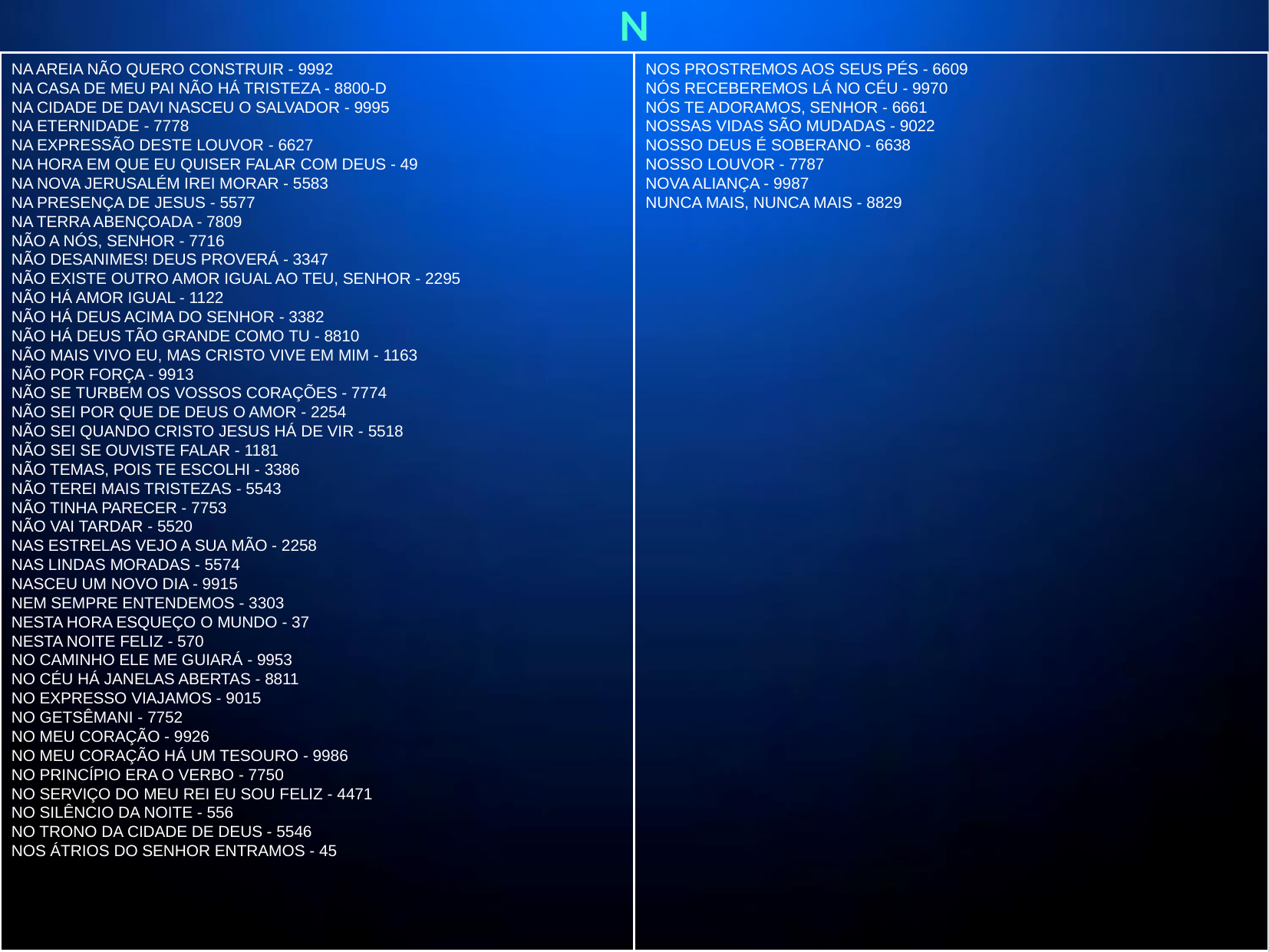

N
NA AREIA NÃO QUERO CONSTRUIR - 9992
NA CASA DE MEU PAI NÃO HÁ TRISTEZA - 8800-D
NA CIDADE DE DAVI NASCEU O SALVADOR - 9995
NA ETERNIDADE - 7778
NA EXPRESSÃO DESTE LOUVOR - 6627
NA HORA EM QUE EU QUISER FALAR COM DEUS - 49
NA NOVA JERUSALÉM IREI MORAR - 5583
NA PRESENÇA DE JESUS - 5577
NA TERRA ABENÇOADA - 7809
NÃO A NÓS, SENHOR - 7716
NÃO DESANIMES! DEUS PROVERÁ - 3347
NÃO EXISTE OUTRO AMOR IGUAL AO TEU, SENHOR - 2295
NÃO HÁ AMOR IGUAL - 1122
NÃO HÁ DEUS ACIMA DO SENHOR - 3382
NÃO HÁ DEUS TÃO GRANDE COMO TU - 8810
NÃO MAIS VIVO EU, MAS CRISTO VIVE EM MIM - 1163
NÃO POR FORÇA - 9913
NÃO SE TURBEM OS VOSSOS CORAÇÕES - 7774
NÃO SEI POR QUE DE DEUS O AMOR - 2254
NÃO SEI QUANDO CRISTO JESUS HÁ DE VIR - 5518
NÃO SEI SE OUVISTE FALAR - 1181
NÃO TEMAS, POIS TE ESCOLHI - 3386
NÃO TEREI MAIS TRISTEZAS - 5543
NÃO TINHA PARECER - 7753
NÃO VAI TARDAR - 5520
NAS ESTRELAS VEJO A SUA MÃO - 2258
NAS LINDAS MORADAS - 5574
NASCEU UM NOVO DIA - 9915
NEM SEMPRE ENTENDEMOS - 3303
NESTA HORA ESQUEÇO O MUNDO - 37
NESTA NOITE FELIZ - 570
NO CAMINHO ELE ME GUIARÁ - 9953
NO CÉU HÁ JANELAS ABERTAS - 8811
NO EXPRESSO VIAJAMOS - 9015
NO GETSÊMANI - 7752
NO MEU CORAÇÃO - 9926
NO MEU CORAÇÃO HÁ UM TESOURO - 9986
NO PRINCÍPIO ERA O VERBO - 7750
NO SERVIÇO DO MEU REI EU SOU FELIZ - 4471
NO SILÊNCIO DA NOITE - 556
NO TRONO DA CIDADE DE DEUS - 5546
NOS ÁTRIOS DO SENHOR ENTRAMOS - 45
NOS PROSTREMOS AOS SEUS PÉS - 6609
NÓS RECEBEREMOS LÁ NO CÉU - 9970
NÓS TE ADORAMOS, SENHOR - 6661
NOSSAS VIDAS SÃO MUDADAS - 9022
NOSSO DEUS É SOBERANO - 6638
NOSSO LOUVOR - 7787
NOVA ALIANÇA - 9987
NUNCA MAIS, NUNCA MAIS - 8829